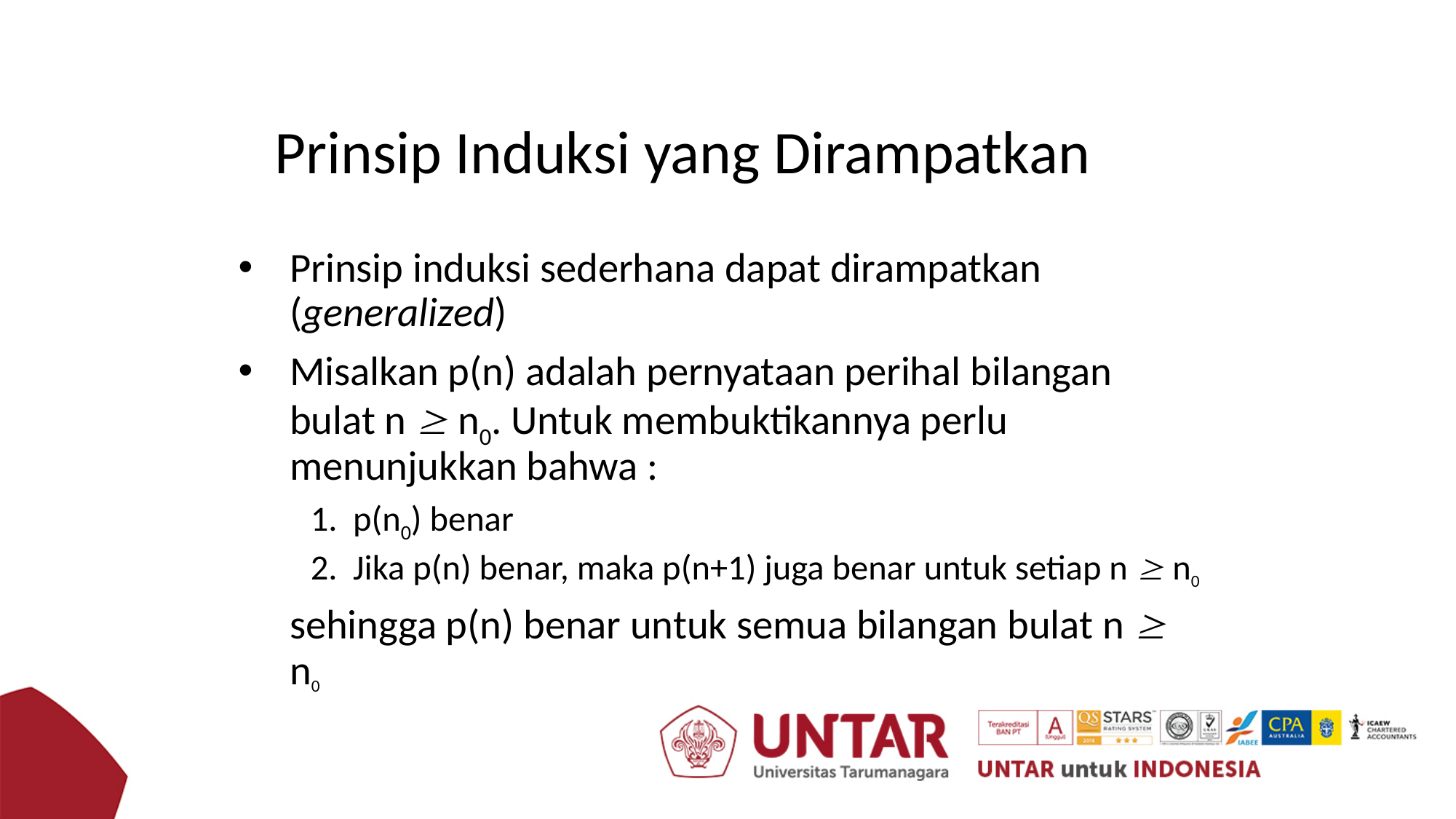

# Prinsip Induksi yang Dirampatkan
Prinsip induksi sederhana dapat dirampatkan (generalized)
Misalkan p(n) adalah pernyataan perihal bilangan bulat n ≥ n0. Untuk membuktikannya perlu menunjukkan bahwa :
p(n0) benar
Jika p(n) benar, maka p(n+1) juga benar untuk setiap n ≥ n0
	sehingga p(n) benar untuk semua bilangan bulat n ≥ n0